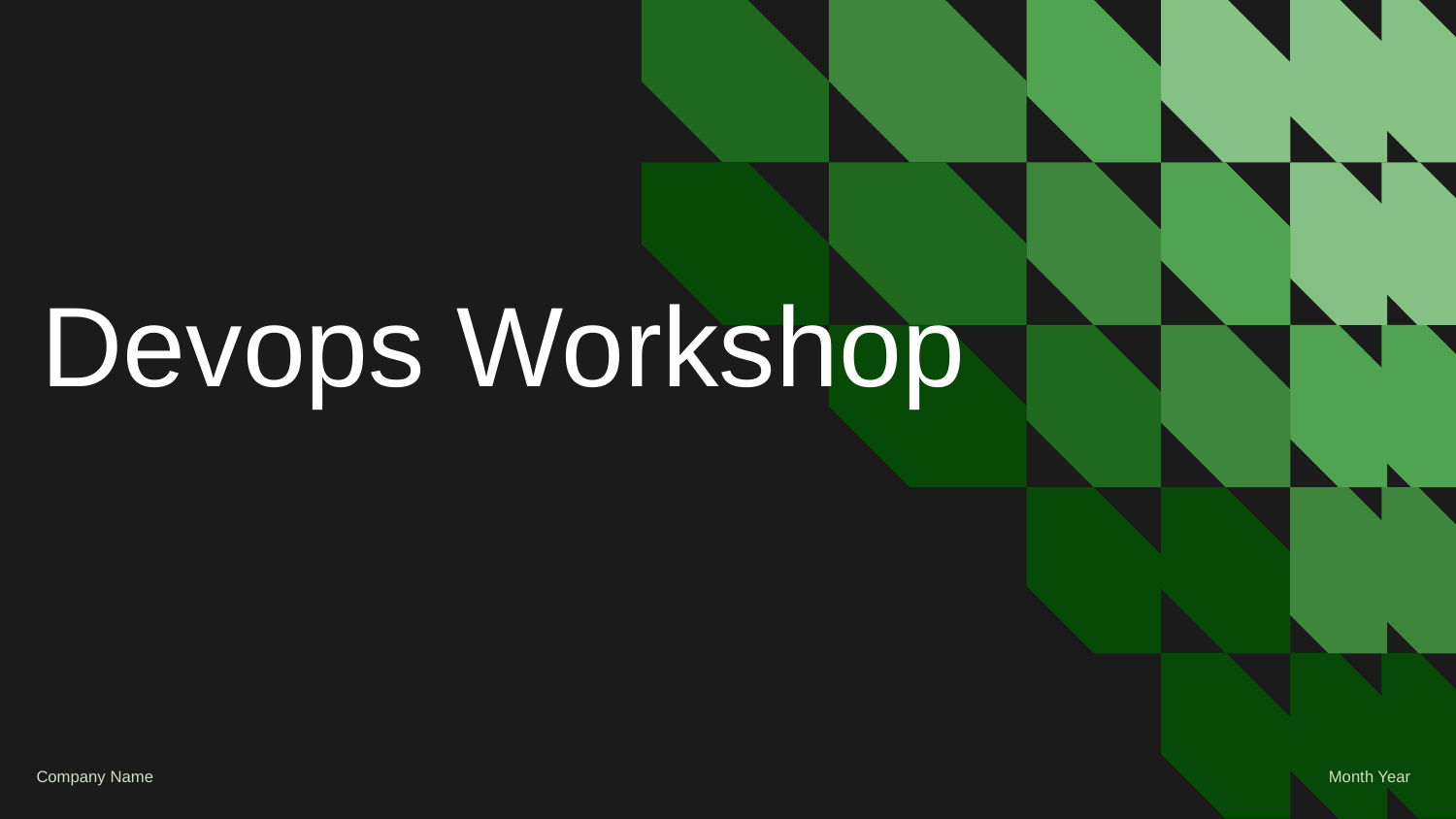

# Devops Workshop
Month Year
Company Name